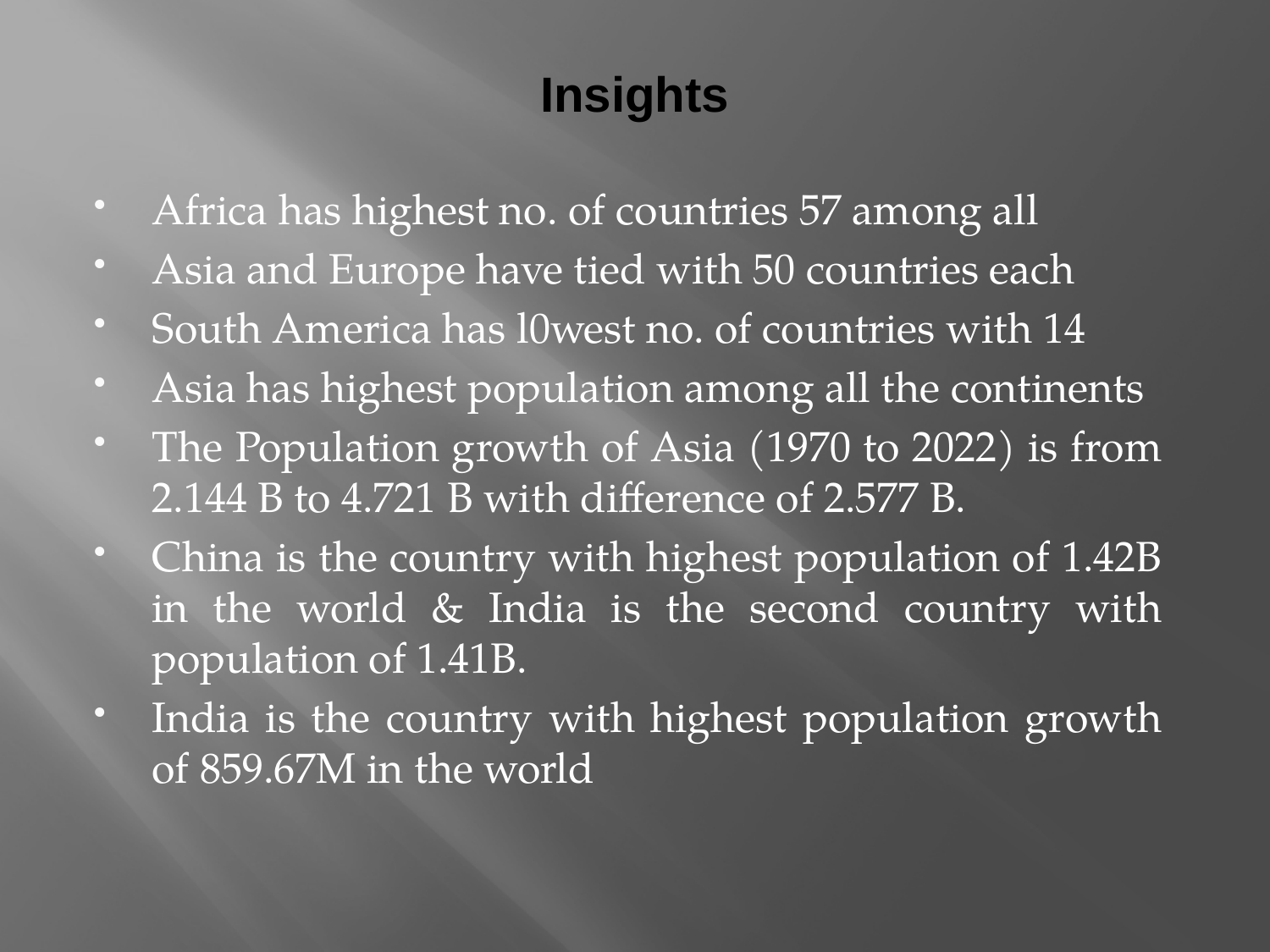

# Insights
Africa has highest no. of countries 57 among all
Asia and Europe have tied with 50 countries each
South America has l0west no. of countries with 14
Asia has highest population among all the continents
The Population growth of Asia (1970 to 2022) is from 2.144 B to 4.721 B with difference of 2.577 B.
China is the country with highest population of 1.42B in the world & India is the second country with population of 1.41B.
India is the country with highest population growth of 859.67M in the world